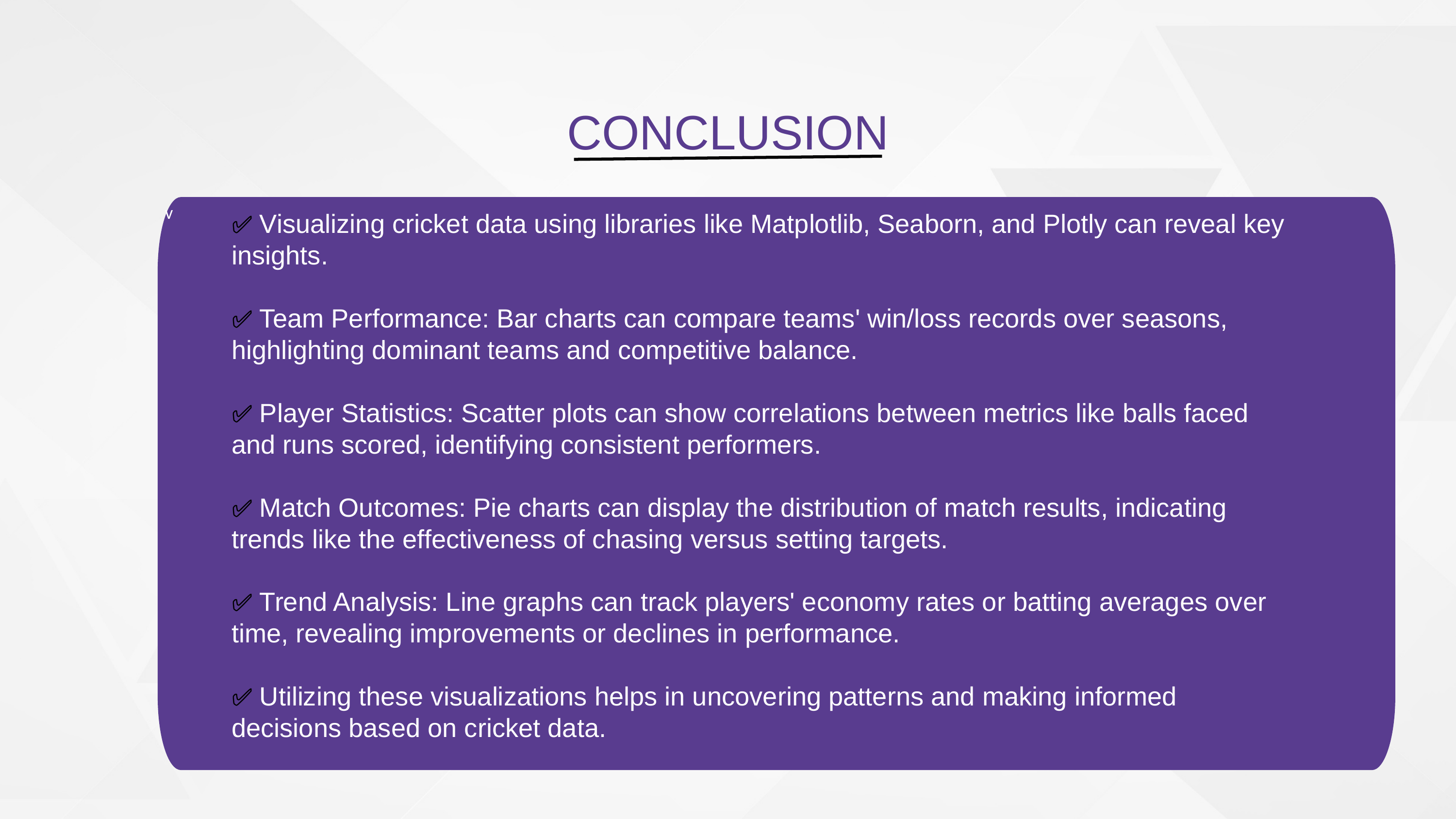

CONCLUSION

v

✅ Visualizing cricket data using libraries like Matplotlib, Seaborn, and Plotly can reveal key insights.

✅ Team Performance: Bar charts can compare teams' win/loss records over seasons, highlighting dominant teams and competitive balance.​

✅ Player Statistics: Scatter plots can show correlations between metrics like balls faced and runs scored, identifying consistent performers.​

✅ Match Outcomes: Pie charts can display the distribution of match results, indicating trends like the effectiveness of chasing versus setting targets.​

✅ Trend Analysis: Line graphs can track players' economy rates or batting averages over time, revealing improvements or declines in performance.​

✅ Utilizing these visualizations helps in uncovering patterns and making informed decisions based on cricket data.